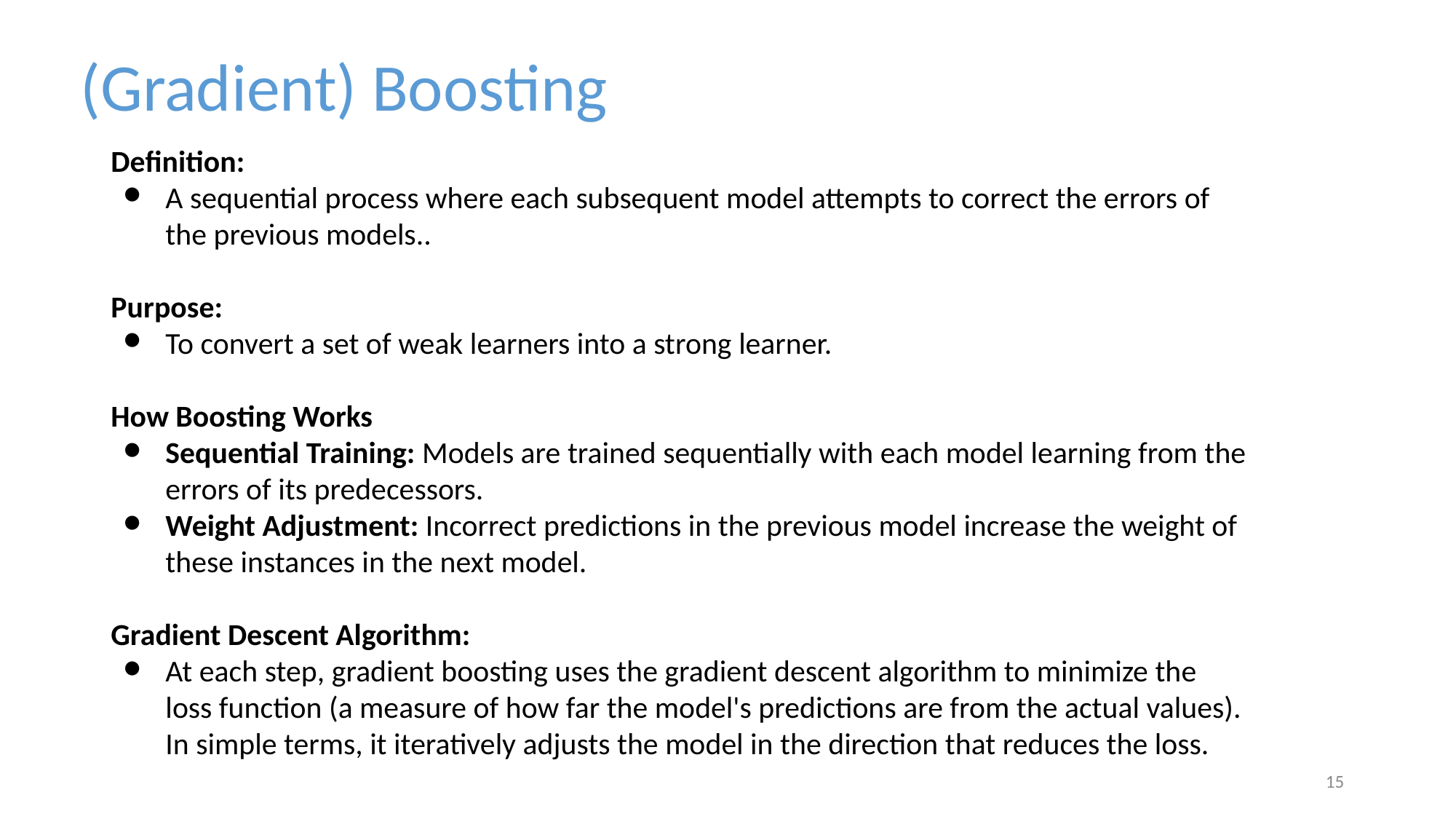

(Gradient) Boosting
Definition:
A sequential process where each subsequent model attempts to correct the errors of the previous models..

Purpose:
To convert a set of weak learners into a strong learner.

How Boosting Works
Sequential Training: Models are trained sequentially with each model learning from the errors of its predecessors.
Weight Adjustment: Incorrect predictions in the previous model increase the weight of these instances in the next model.

Gradient Descent Algorithm:
At each step, gradient boosting uses the gradient descent algorithm to minimize the loss function (a measure of how far the model's predictions are from the actual values). In simple terms, it iteratively adjusts the model in the direction that reduces the loss.
15